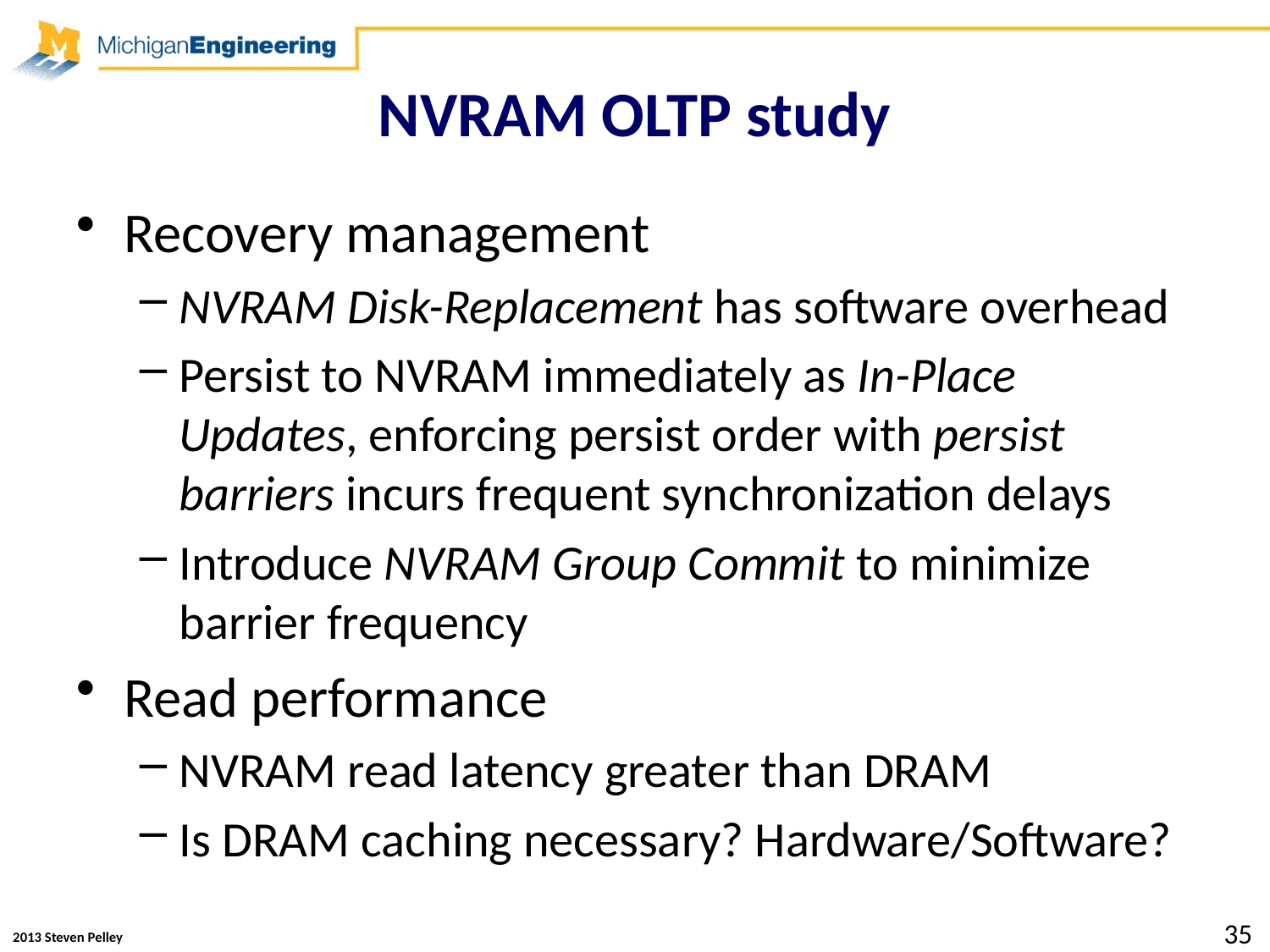

# NVRAM OLTP study
Recovery management
NVRAM Disk-Replacement has software overhead
Persist to NVRAM immediately as In-Place Updates, enforcing persist order with persist barriers incurs frequent synchronization delays
Introduce NVRAM Group Commit to minimize barrier frequency
Read performance
NVRAM read latency greater than DRAM
Is DRAM caching necessary? Hardware/Software?
35